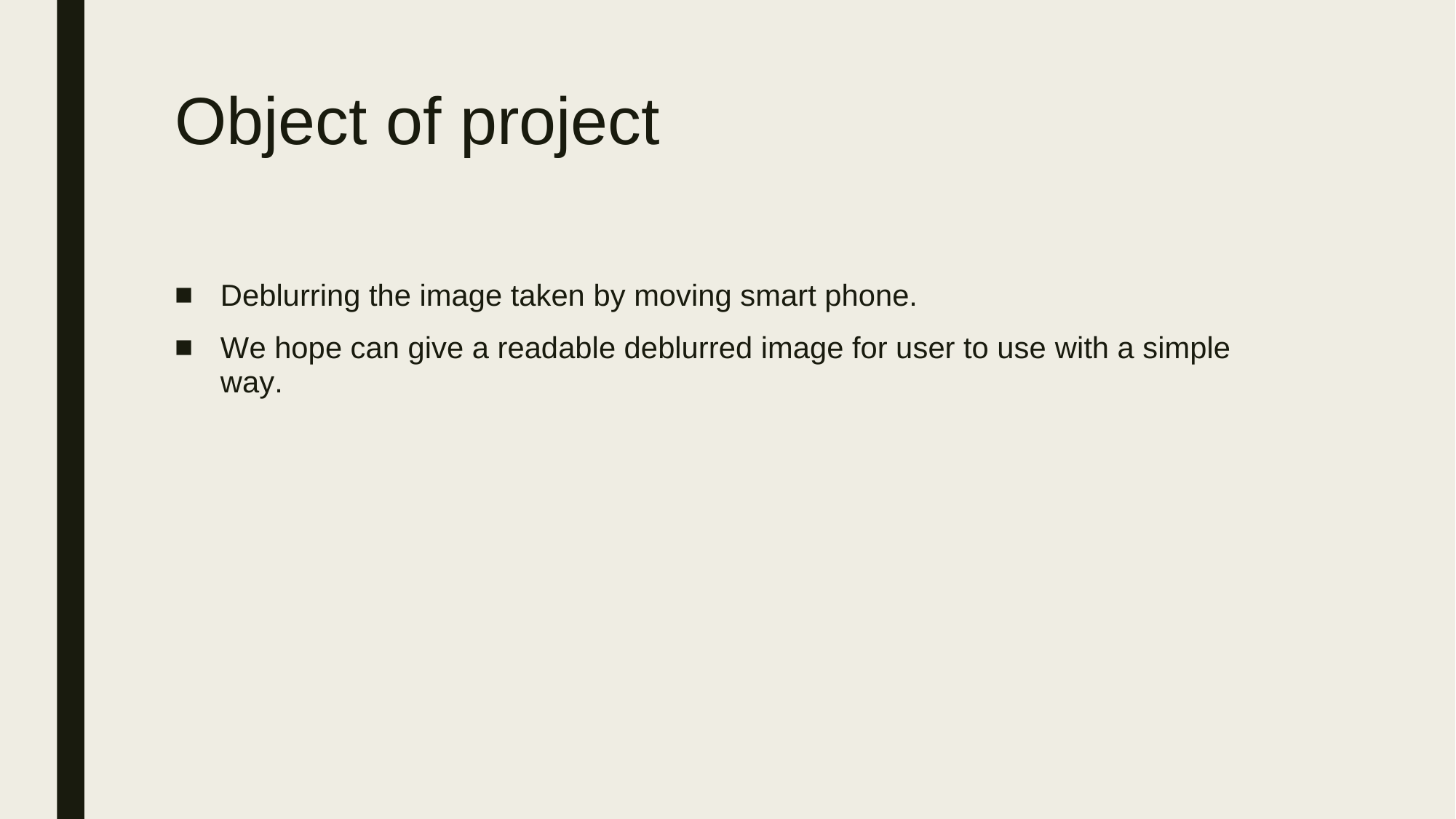

# Object of project
Deblurring the image taken by moving smart phone.
We hope can give a readable deblurred image for user to use with a simple way.